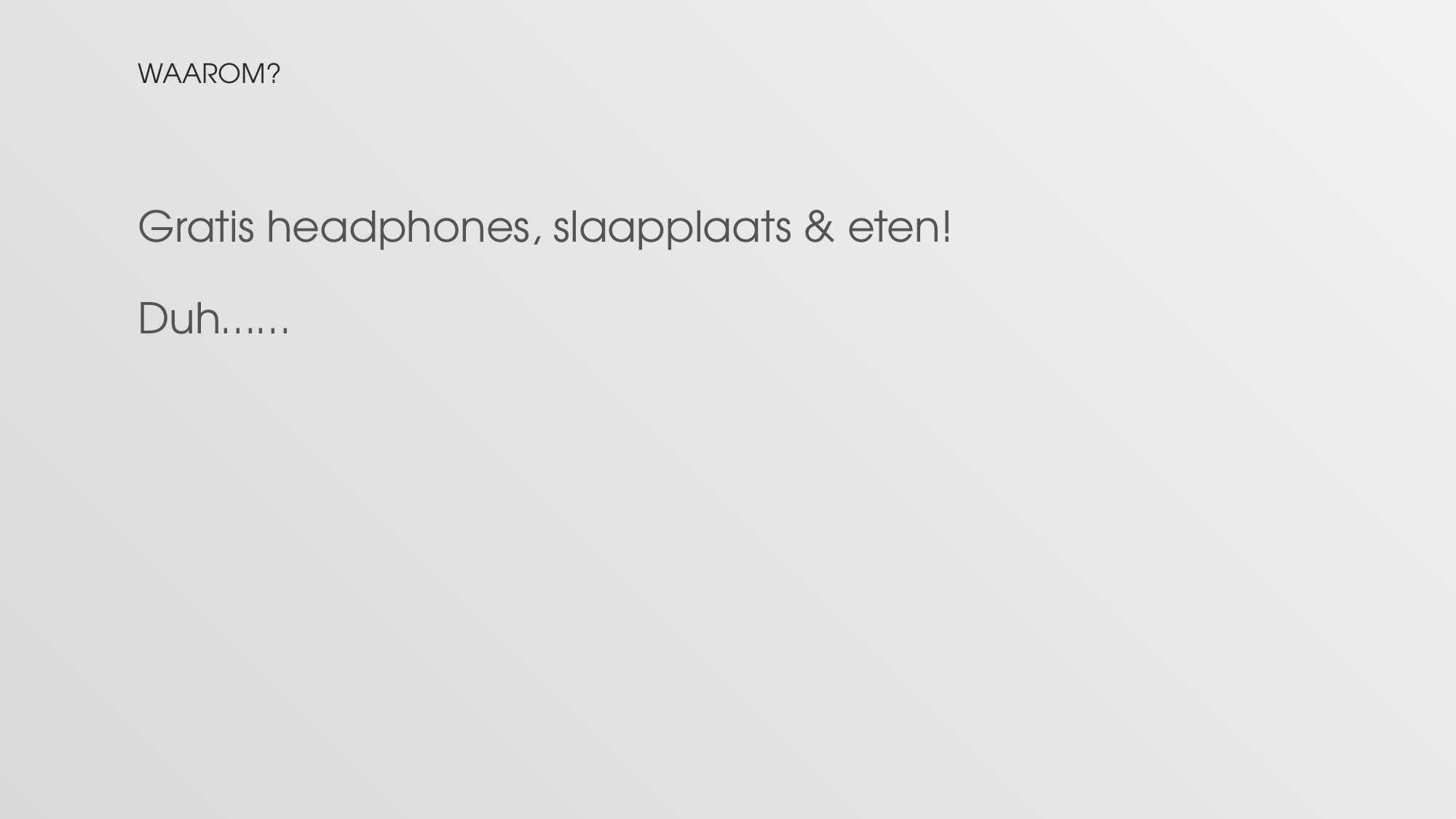

# Waarom?
Gratis headphones, slaapplaats & eten!

Duh……